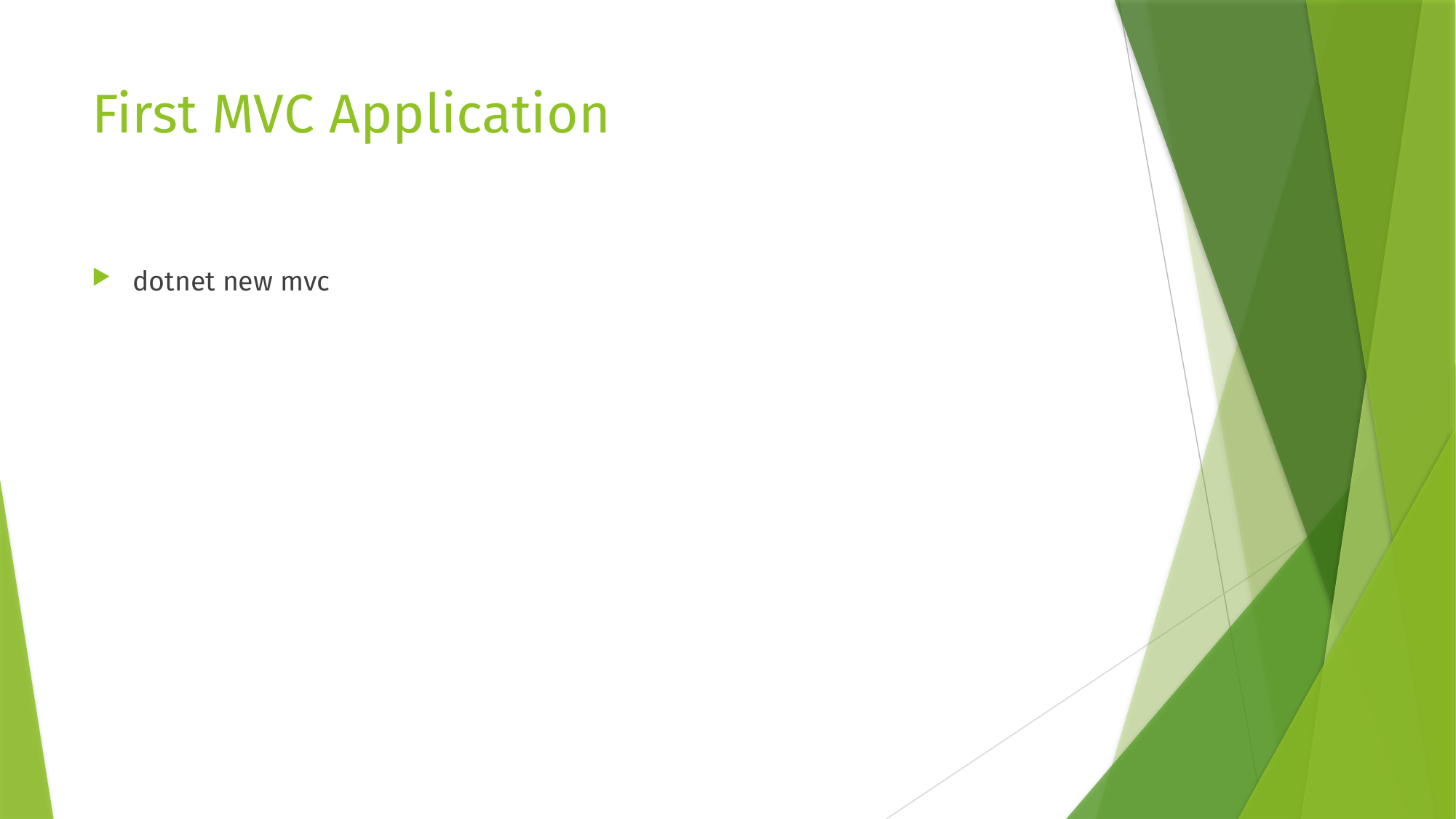

# First MVC Application
dotnet new mvc